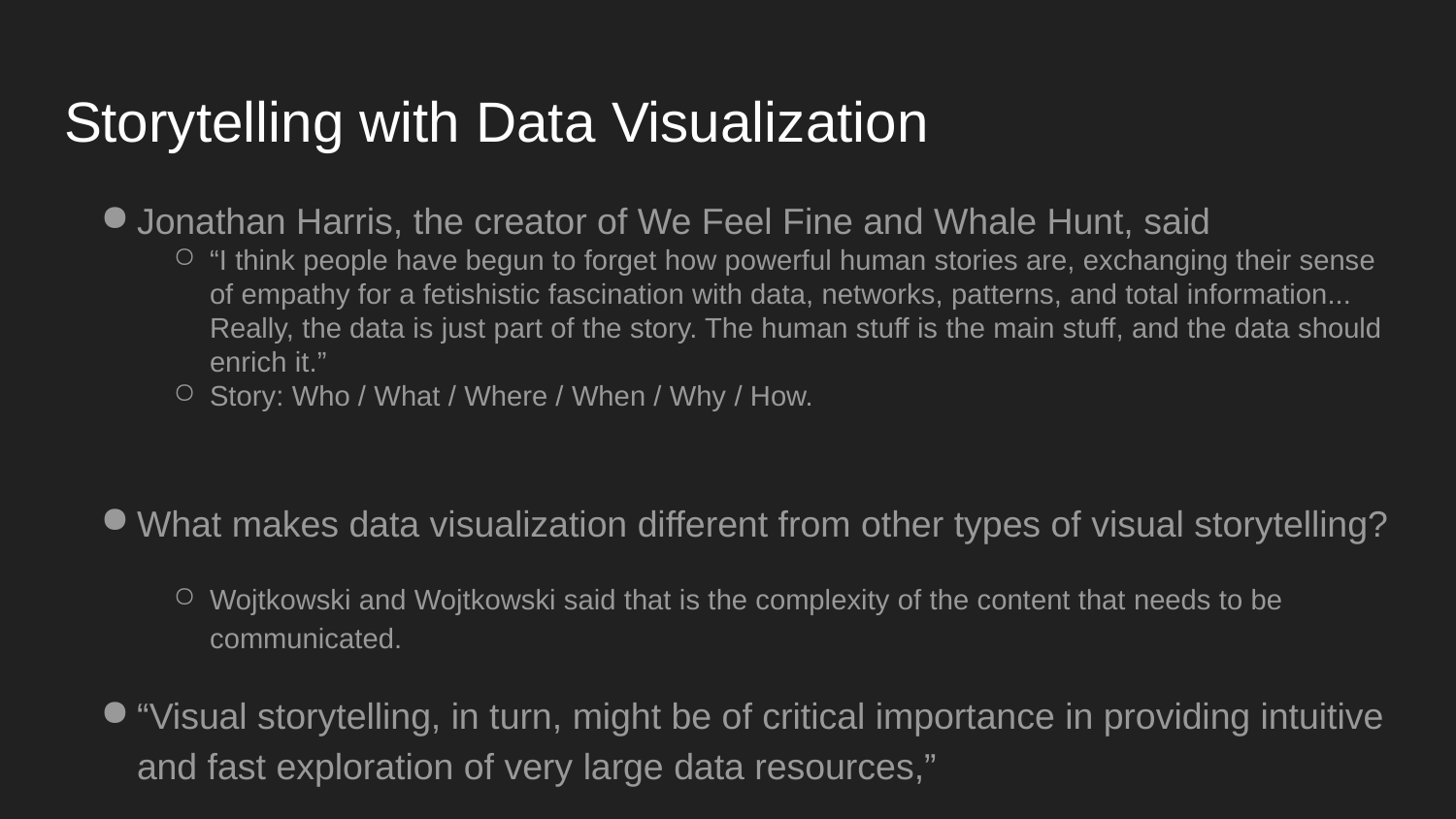

# Storytelling with Data Visualization
Jonathan Harris, the creator of We Feel Fine and Whale Hunt, said
“I think people have begun to forget how powerful human stories are, exchanging their sense of empathy for a fetishistic fascination with data, networks, patterns, and total information... Really, the data is just part of the story. The human stuff is the main stuff, and the data should enrich it.”
Story: Who / What / Where / When / Why / How.

What makes data visualization different from other types of visual storytelling?
Wojtkowski and Wojtkowski said that is the complexity of the content that needs to be communicated.
“Visual storytelling, in turn, might be of critical importance in providing intuitive and fast exploration of very large data resources,”